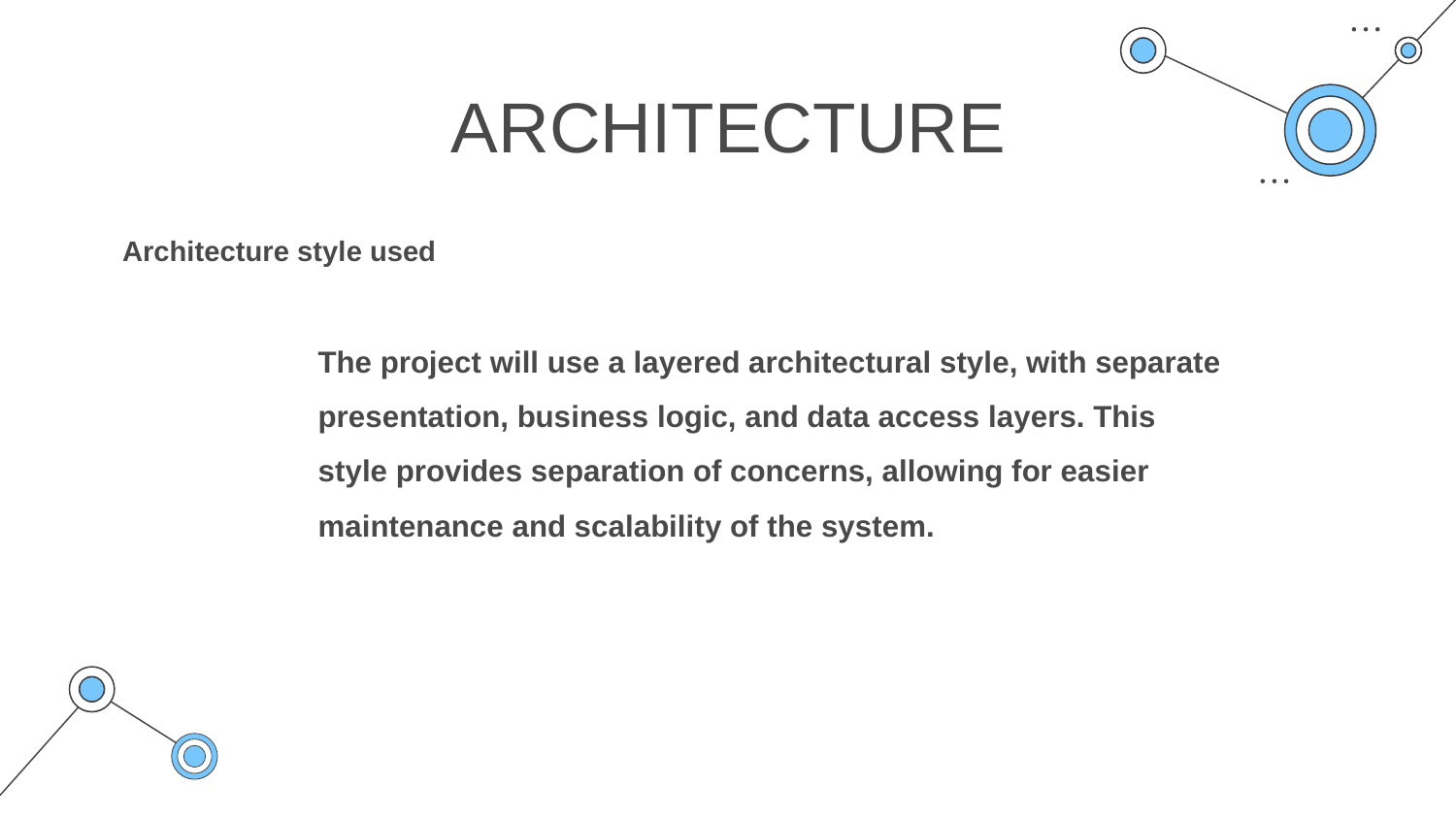

# ARCHITECTURE
Architecture style used
The project will use a layered architectural style, with separate presentation, business logic, and data access layers. This style provides separation of concerns, allowing for easier maintenance and scalability of the system.